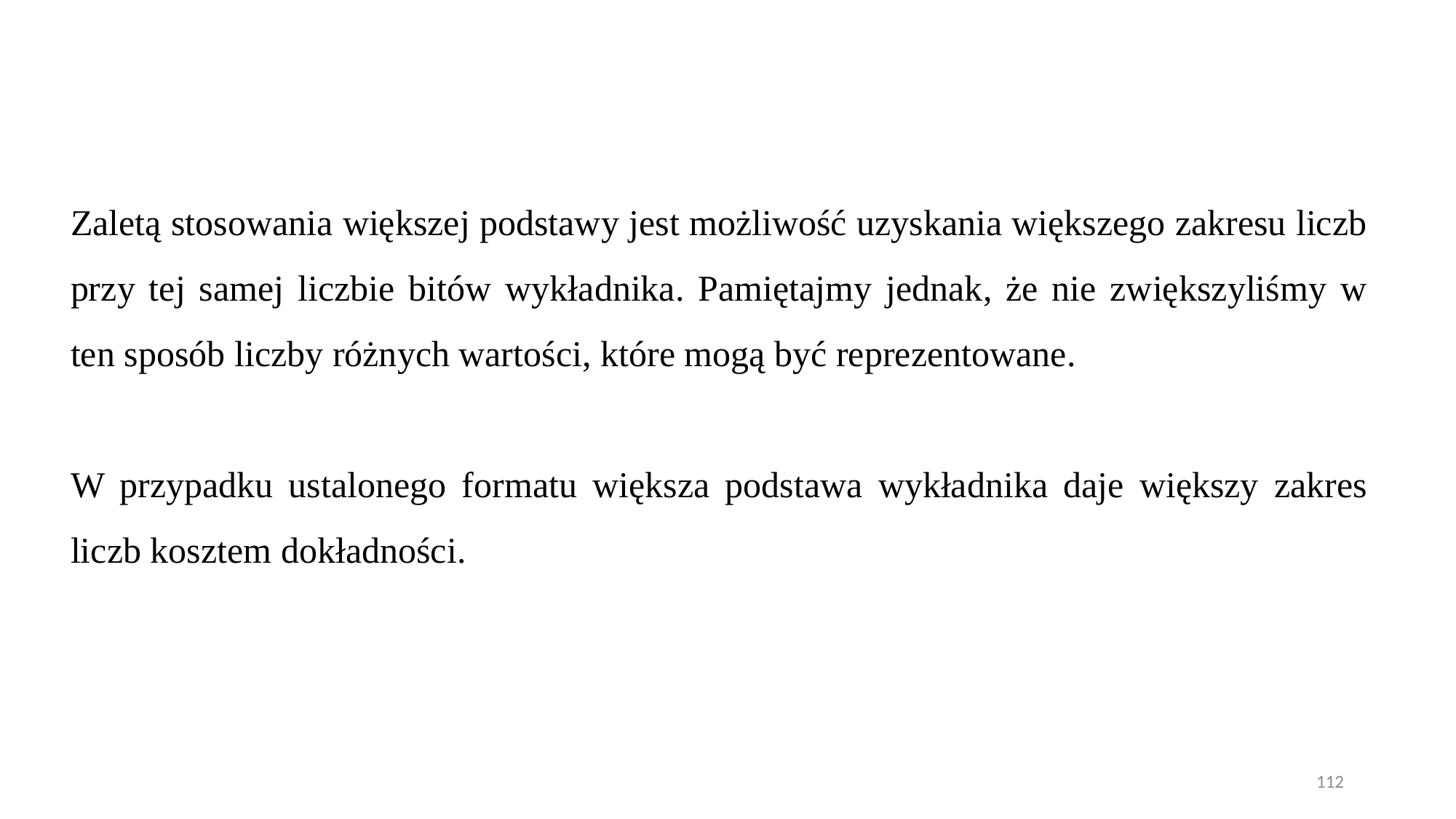

Zaletą stosowania większej podstawy jest możliwość uzyskania większego zakresu liczb przy tej samej liczbie bitów wykładnika. Pamiętajmy jednak, że nie zwiększyliśmy w ten sposób liczby różnych wartości, które mogą być reprezentowane.

W przypadku ustalonego formatu większa podstawa wykładnika daje większy zakres liczb kosztem dokładności.
112